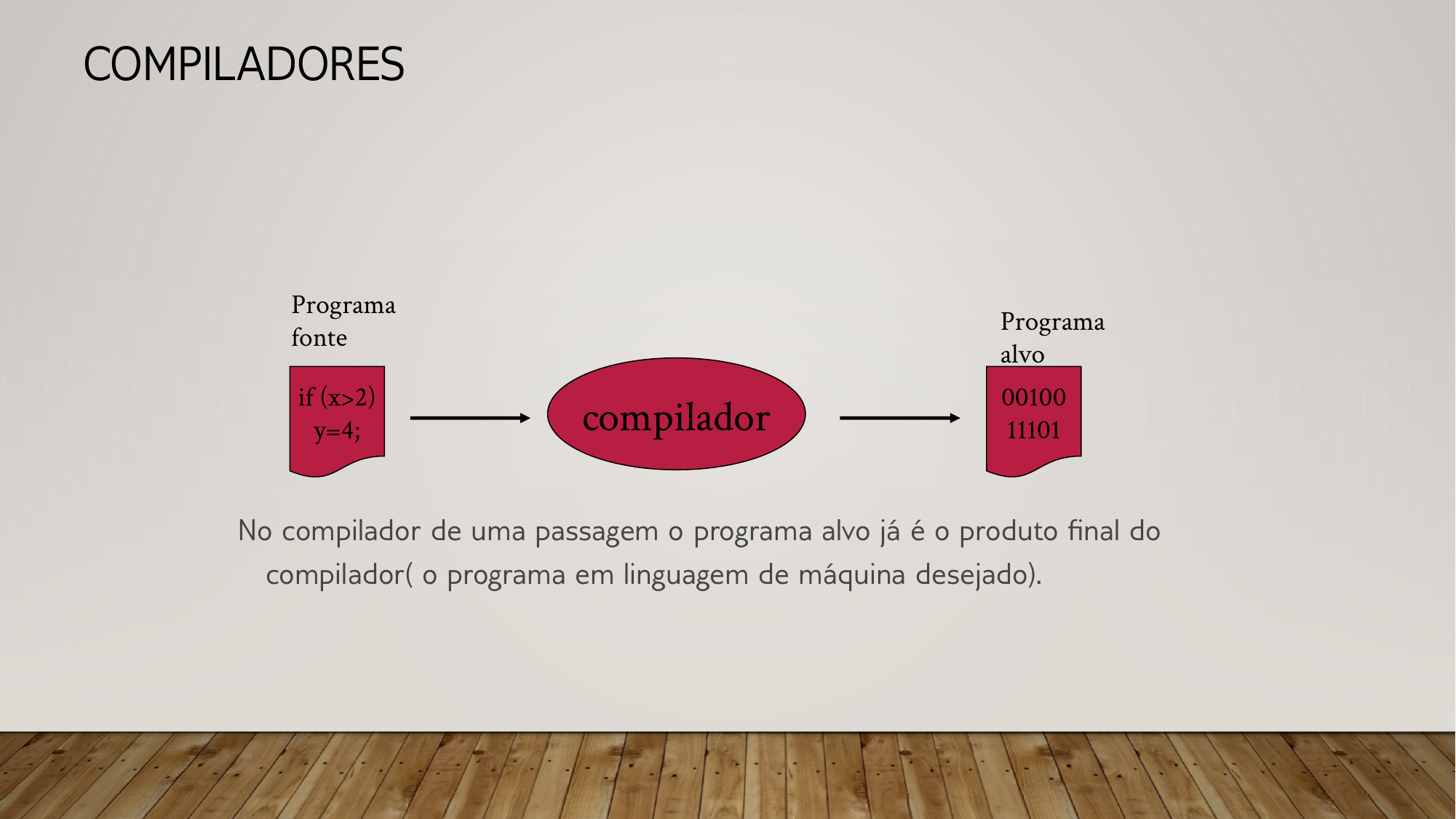

# Compiladores

No compilador de uma passagem o programa alvo já é o produto final do compilador( o programa em linguagem de máquina desejado).

Programa
fonte
Programa
alvo
compilador
if (x>2)
y=4;
00100
11101